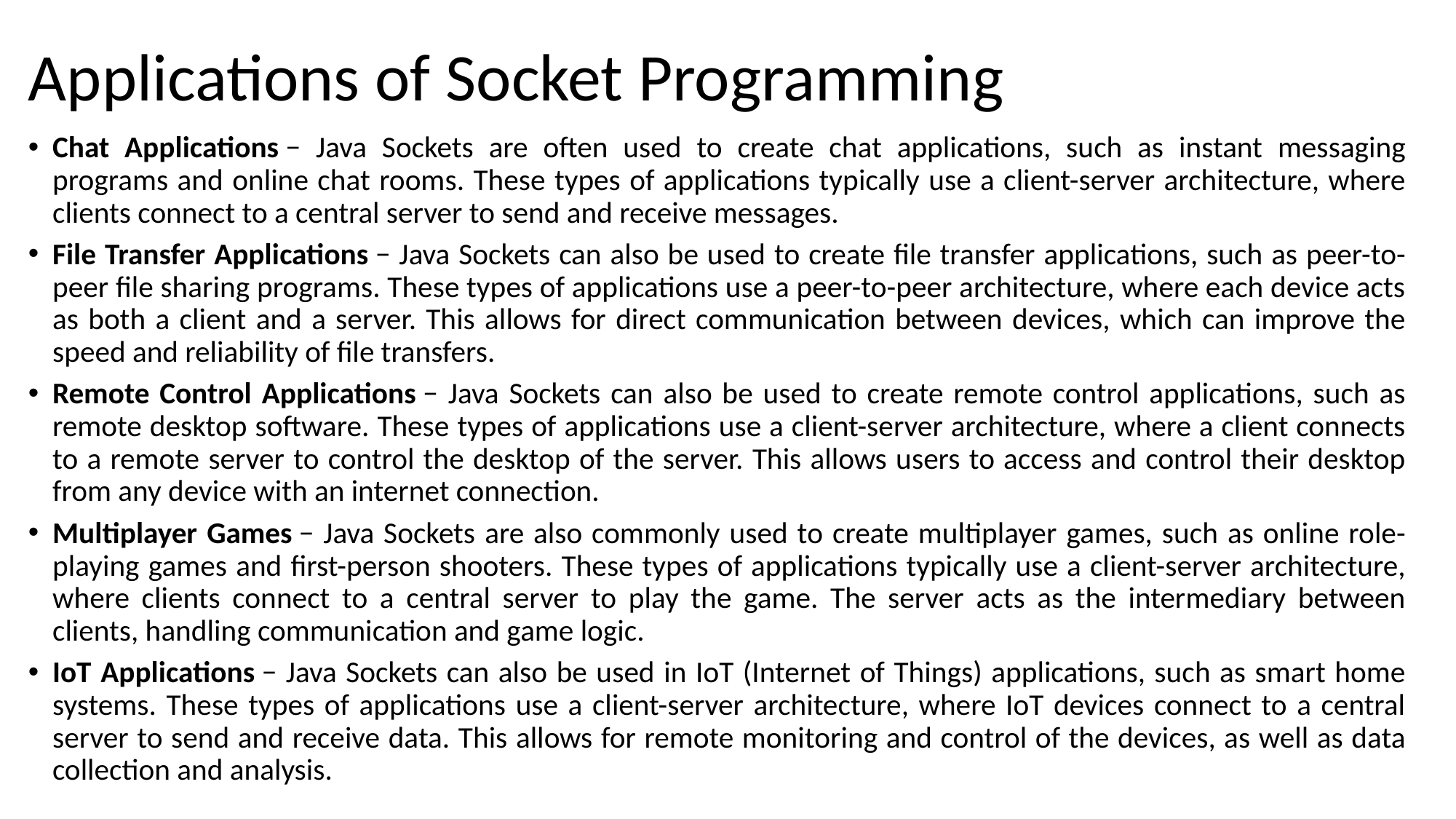

# Applications of Socket Programming
Chat Applications − Java Sockets are often used to create chat applications, such as instant messaging programs and online chat rooms. These types of applications typically use a client-server architecture, where clients connect to a central server to send and receive messages.
File Transfer Applications − Java Sockets can also be used to create file transfer applications, such as peer-to-peer file sharing programs. These types of applications use a peer-to-peer architecture, where each device acts as both a client and a server. This allows for direct communication between devices, which can improve the speed and reliability of file transfers.
Remote Control Applications − Java Sockets can also be used to create remote control applications, such as remote desktop software. These types of applications use a client-server architecture, where a client connects to a remote server to control the desktop of the server. This allows users to access and control their desktop from any device with an internet connection.
Multiplayer Games − Java Sockets are also commonly used to create multiplayer games, such as online role-playing games and first-person shooters. These types of applications typically use a client-server architecture, where clients connect to a central server to play the game. The server acts as the intermediary between clients, handling communication and game logic.
IoT Applications − Java Sockets can also be used in IoT (Internet of Things) applications, such as smart home systems. These types of applications use a client-server architecture, where IoT devices connect to a central server to send and receive data. This allows for remote monitoring and control of the devices, as well as data collection and analysis.